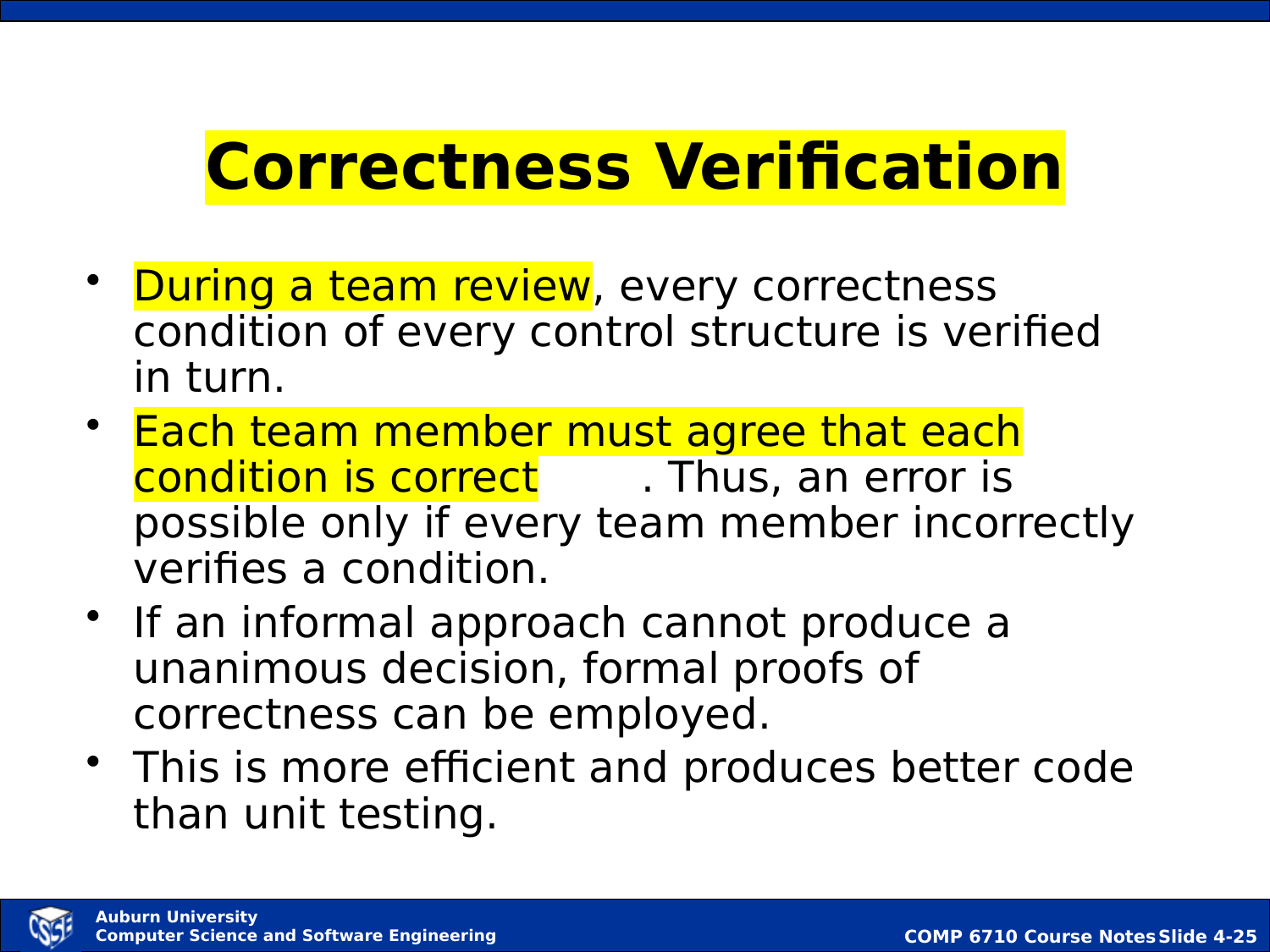

# Correctness Verification
During a team review, every correctness condition of every control structure is verified in turn.
Each team member must agree that each condition is correct	. Thus, an error is possible only if every team member incorrectly verifies a condition.
If an informal approach cannot produce a unanimous decision, formal proofs of correctness can be employed.
This is more efficient and produces better code than unit testing.